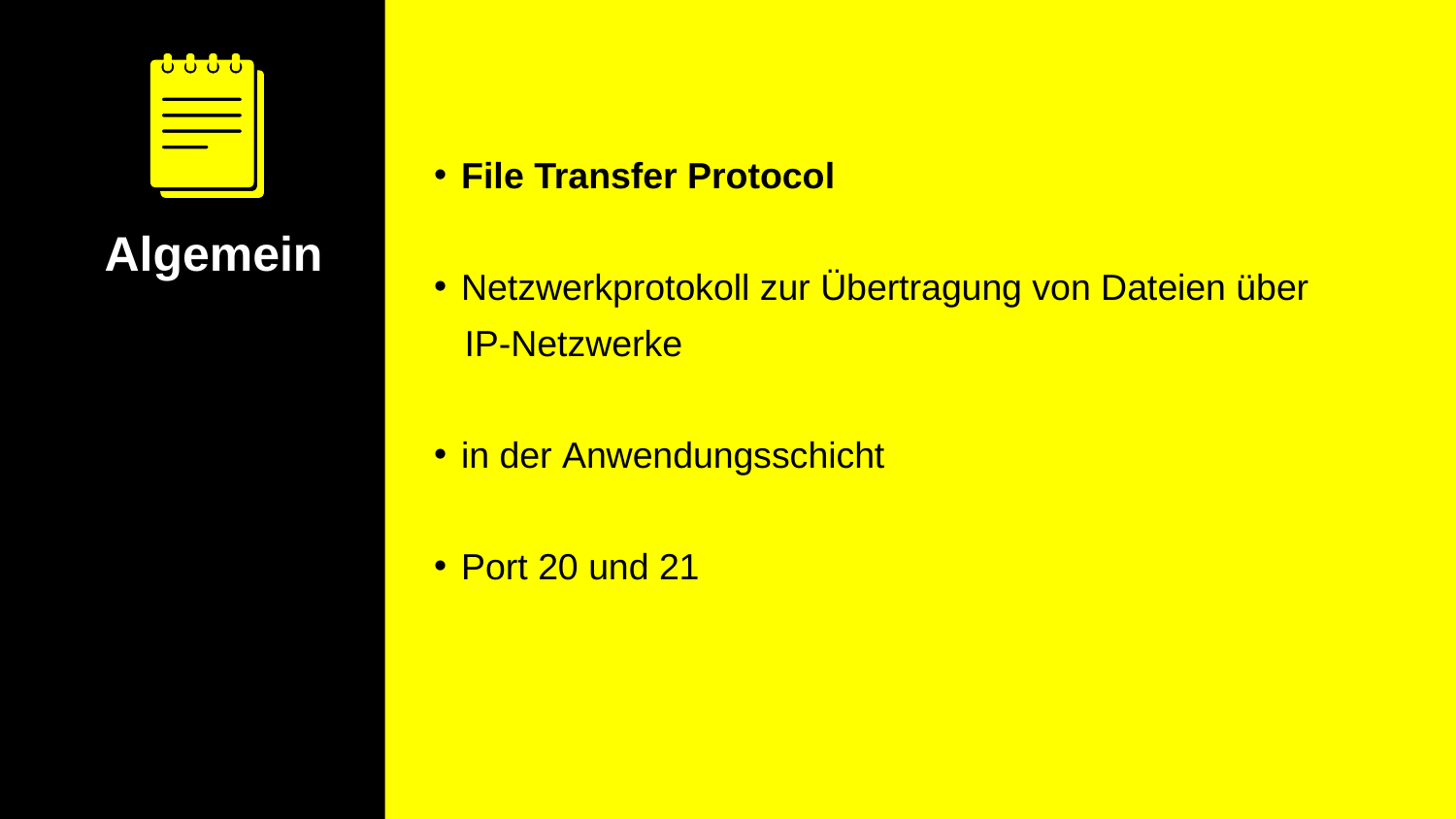

File Transfer Protocol

Netzwerkprotokoll zur Übertragung von Dateien über
   IP-Netzwerke

in der Anwendungsschicht

Port 20 und 21

# Algemein